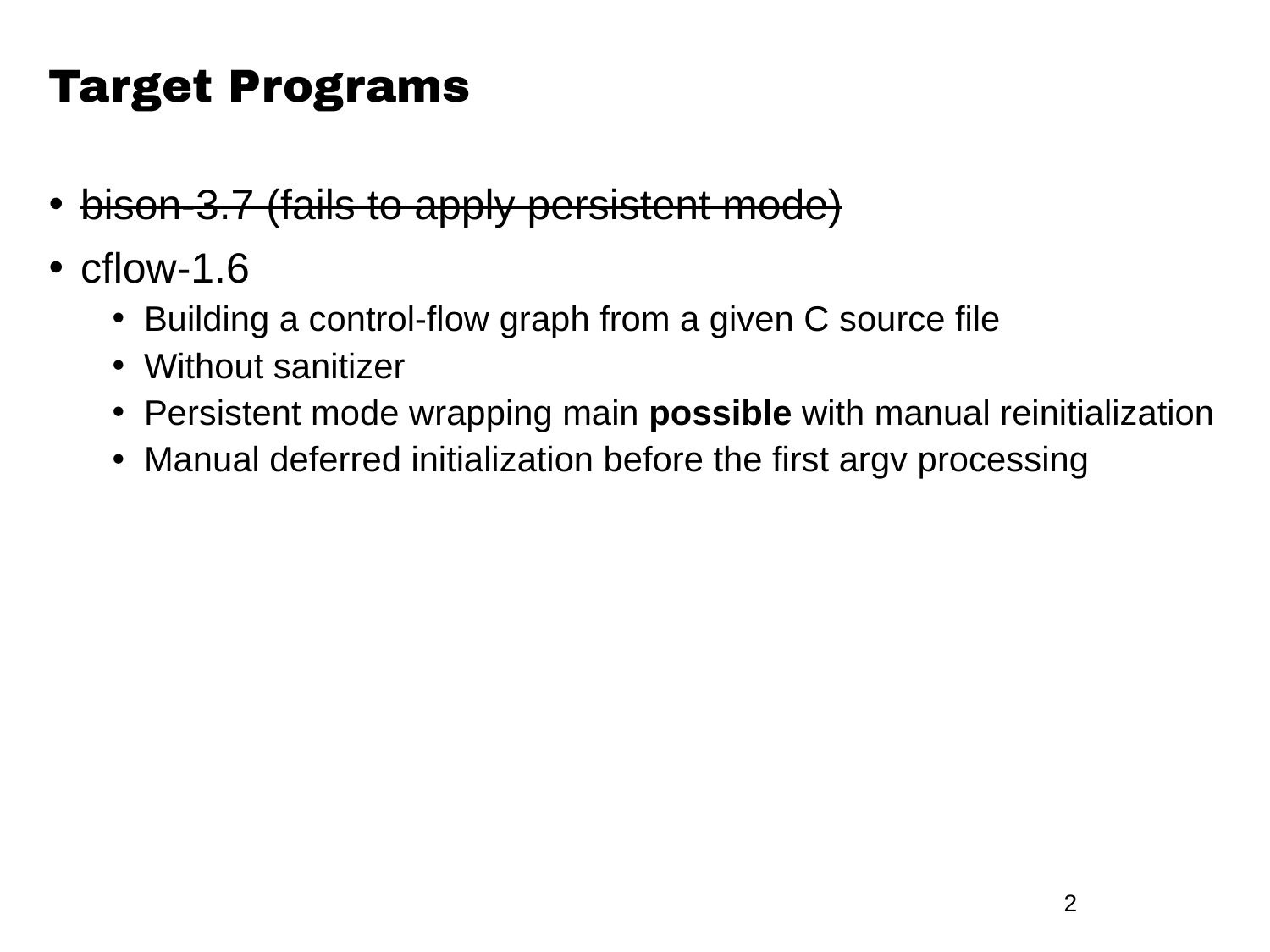

# Target Programs
bison-3.7 (fails to apply persistent mode)
cflow-1.6
Building a control-flow graph from a given C source file
Without sanitizer
Persistent mode wrapping main possible with manual reinitialization
Manual deferred initialization before the first argv processing